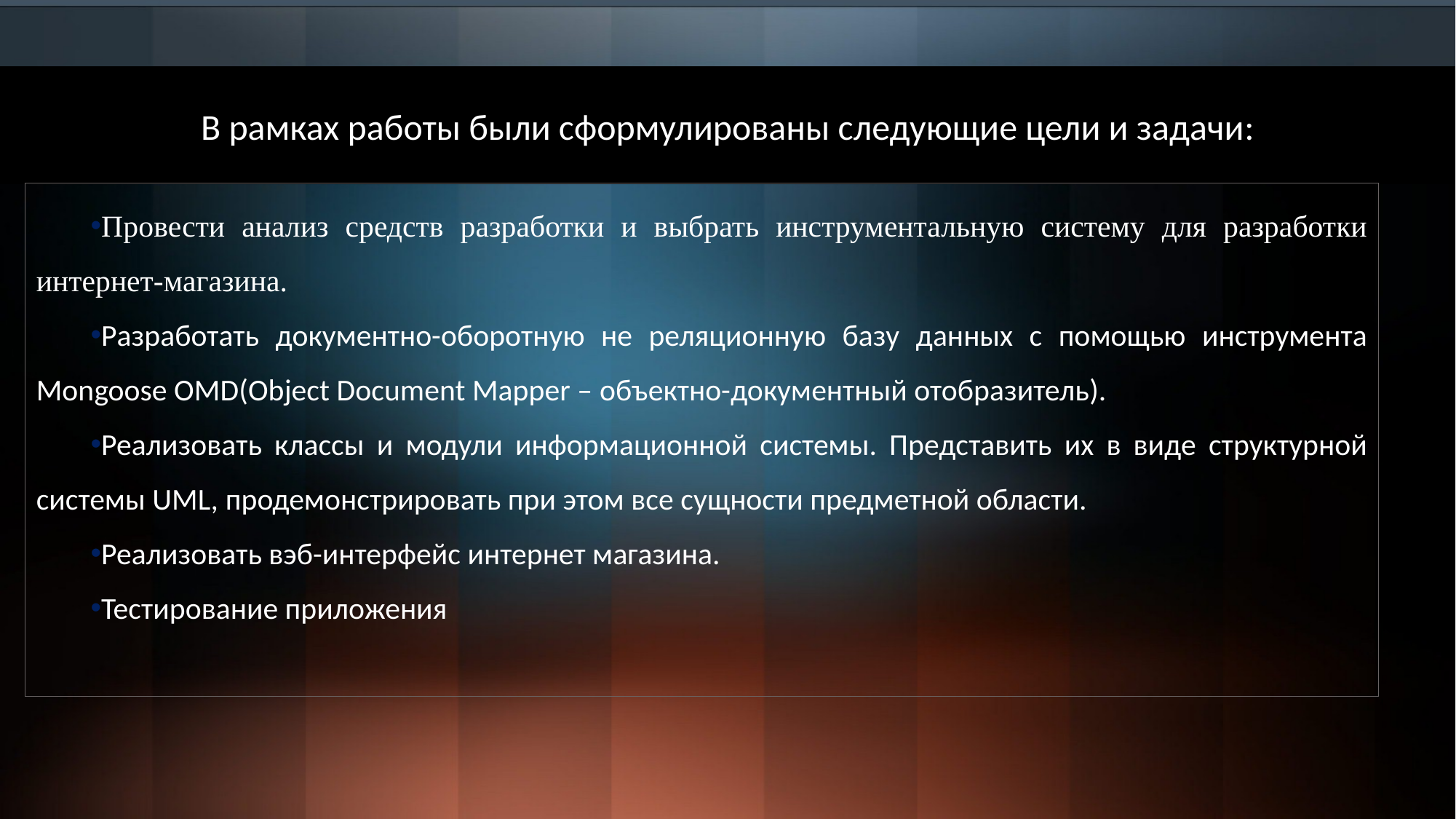

В рамках работы были сформулированы следующие цели и задачи:
Провести анализ средств разработки и выбрать инструментальную систему для разработки интернет-магазина.
Разработать документно-оборотную не реляционную базу данных с помощью инструмента Mongoose OMD(Object Document Mapper – объектно-документный отобразитель).
Реализовать классы и модули информационной системы. Представить их в виде структурной системы UML, продемонстрировать при этом все сущности предметной области.
Реализовать вэб-интерфейс интернет магазина.
Тестирование приложения